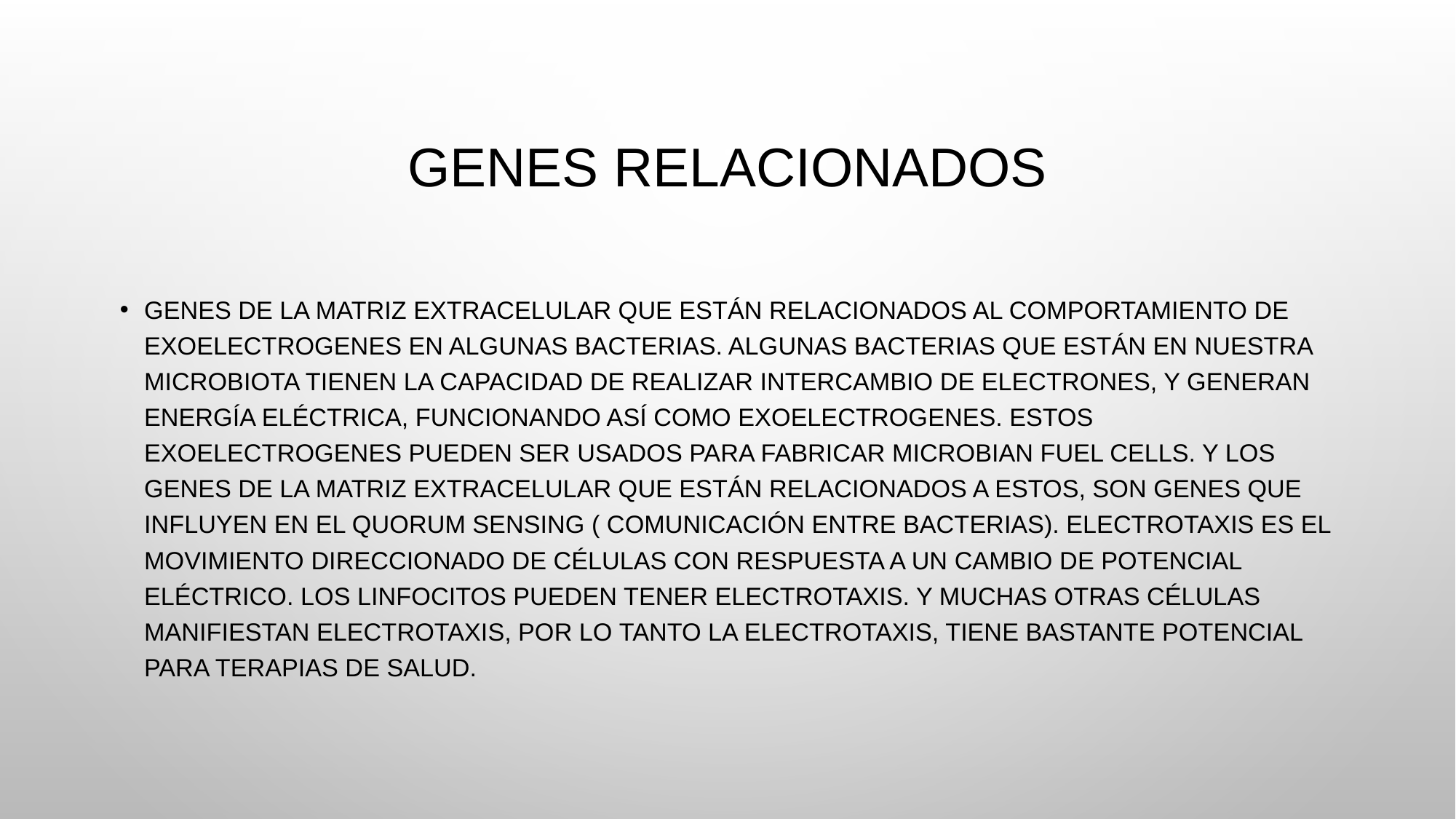

# Genes relacionados
Genes de la matriz extracelular que están relacionados al comportamiento de exoelectrogenes en algunas bacterias. Algunas bacterias que están en nuestra microbiota tienen la capacidad de realizar intercambio de electrones, y generan energía eléctrica, funcionando así como exoelectrogenes. Estos exoelectrogenes pueden ser usados para fabricar microbian fuel cells. Y los genes de la matriz extracelular que están relacionados a estos, son genes que influyen en el quorum sensing ( comunicación entre bacterias). Electrotaxis es el movimiento direccionado de células con respuesta a un cambio de potencial eléctrico. Los linfocitos pueden tener electrotaxis. Y muchas otras células manifiestan electrotaxis, por lo tanto la electrotaxis, tiene bastante potencial para terapias de salud.